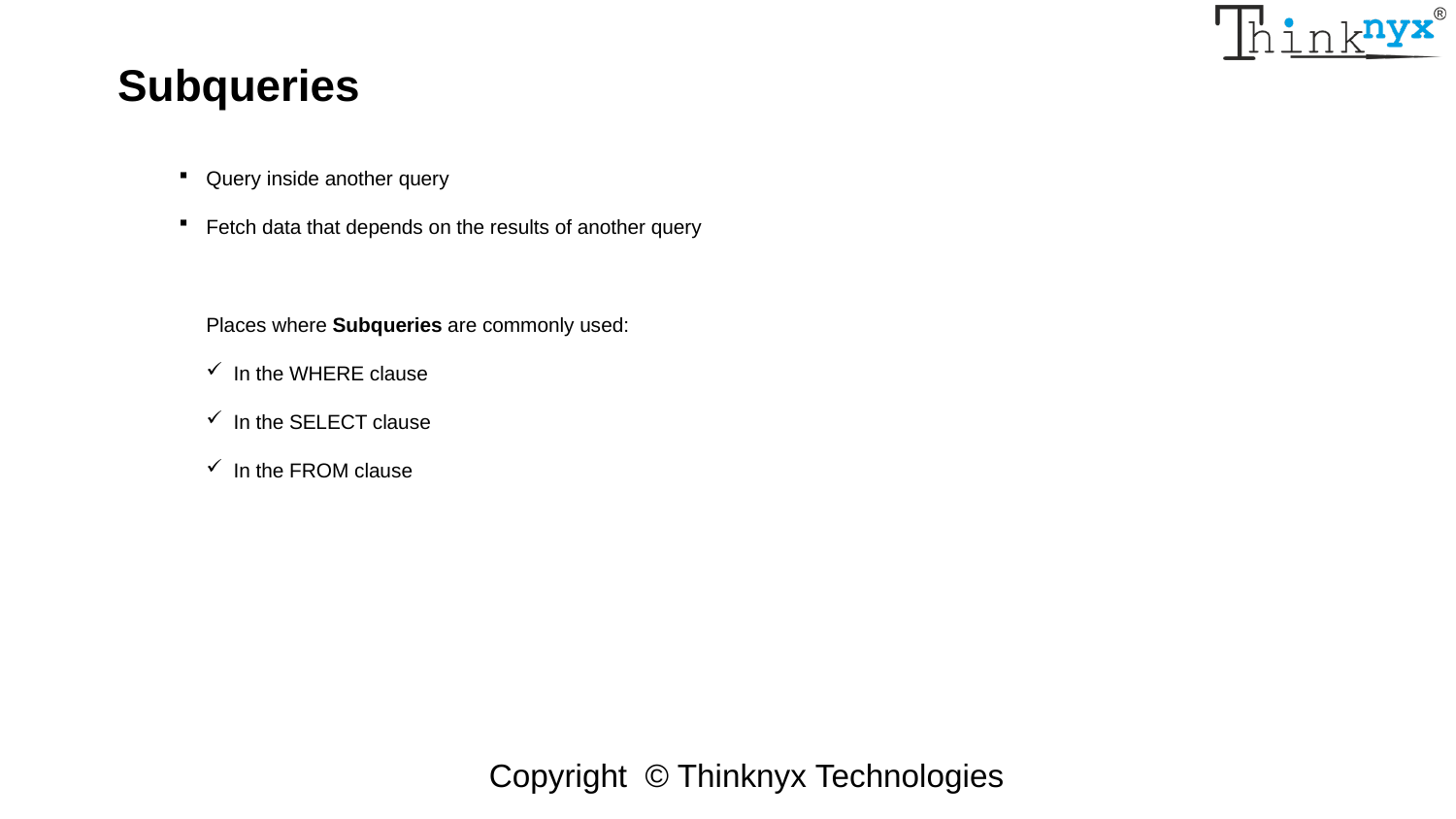

Subqueries
Query inside another query
Fetch data that depends on the results of another query
Places where Subqueries are commonly used:
In the WHERE clause
In the SELECT clause
In the FROM clause